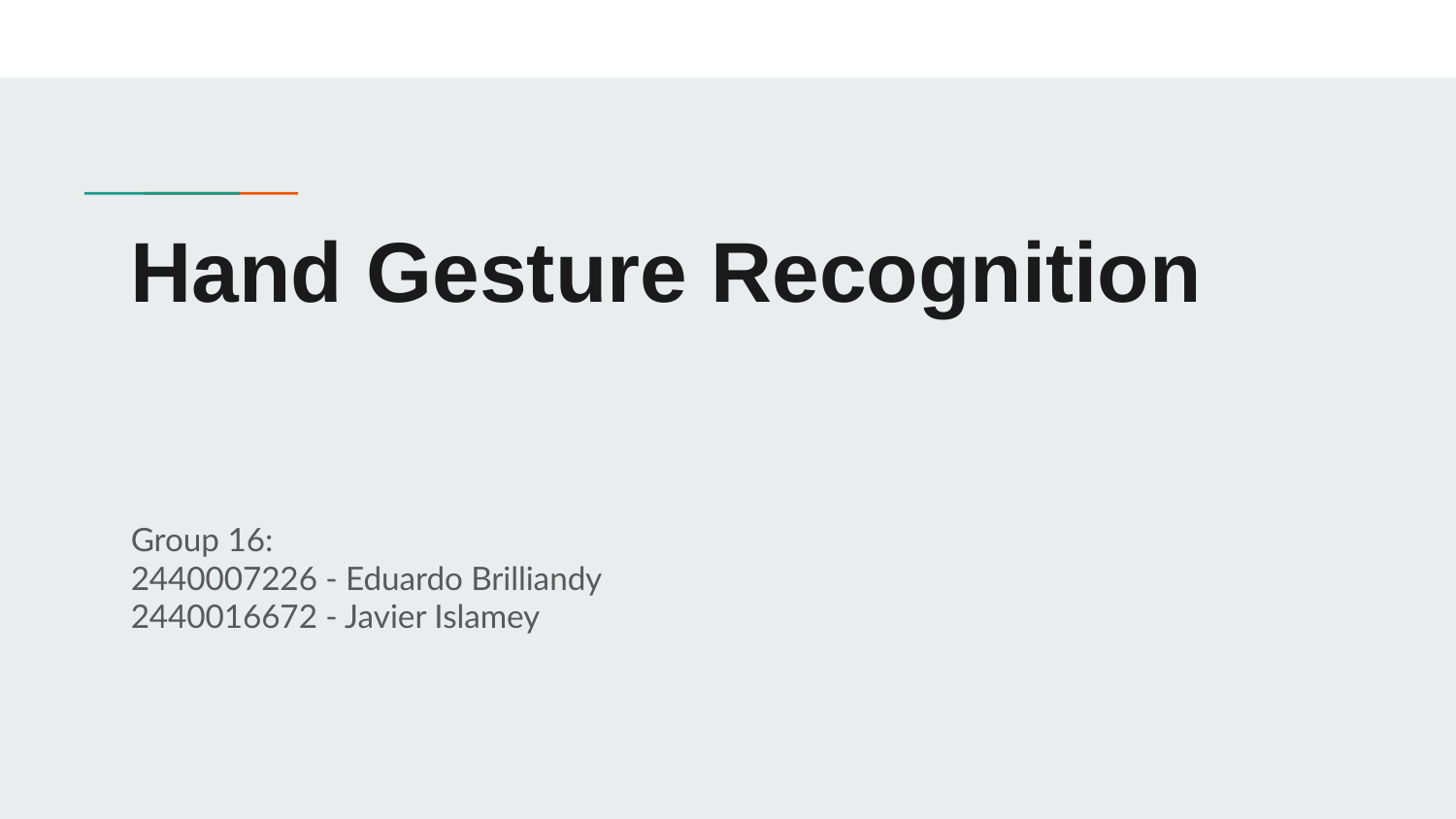

# Hand Gesture Recognition
Group 16:
2440007226 - Eduardo Brilliandy
2440016672 - Javier Islamey